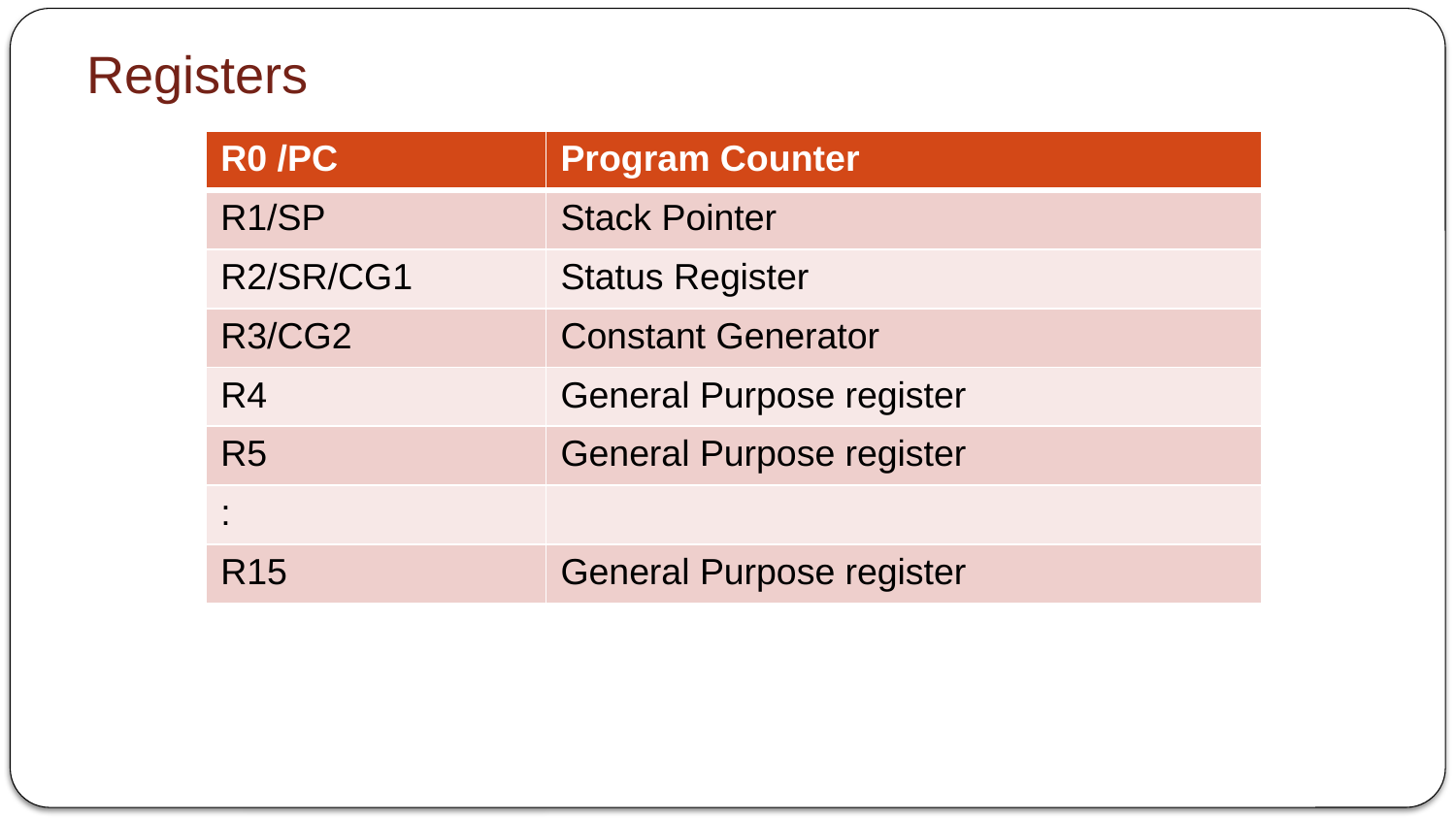

# Registers
| R0 /PC | Program Counter |
| --- | --- |
| R1/SP | Stack Pointer |
| R2/SR/CG1 | Status Register |
| R3/CG2 | Constant Generator |
| R4 | General Purpose register |
| R5 | General Purpose register |
| : |  |
| R15 | General Purpose register |